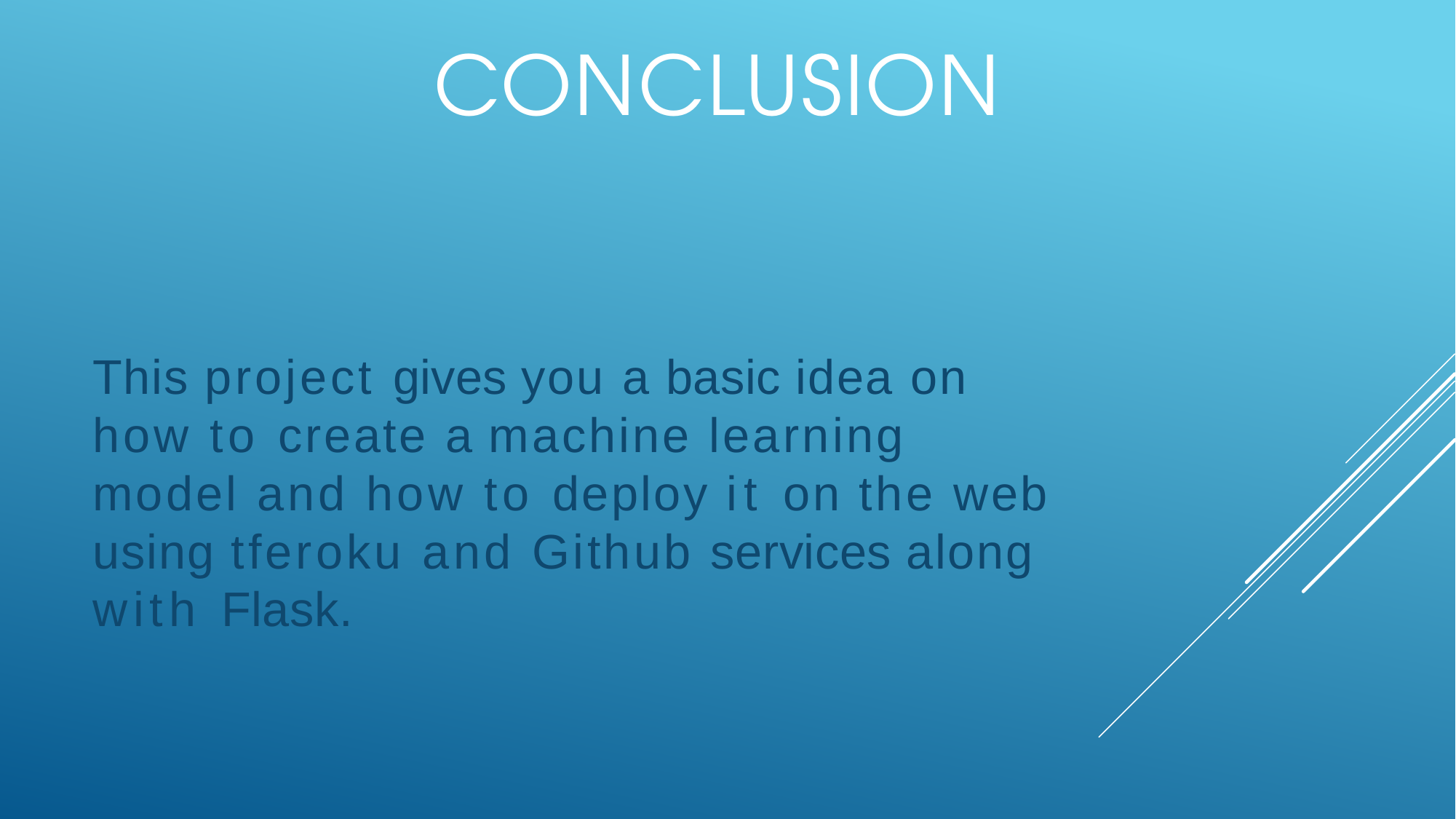

# CONCLUSION
This project gives you a basic idea on  how to create a machine learning  model and how to deploy it on the web  using tferoku and Github services along  with Flask.